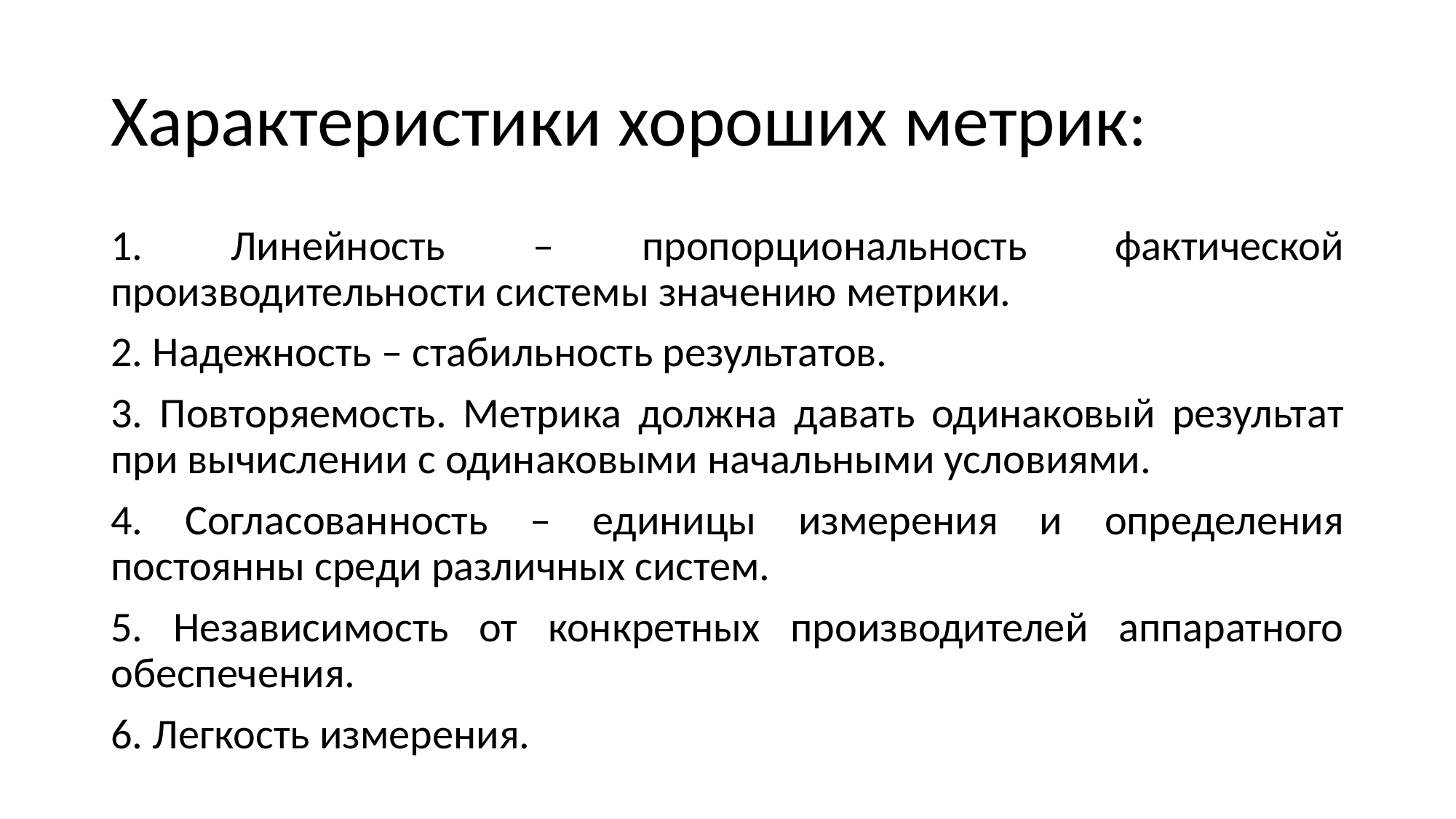

# Характеристики хороших метрик:
1. Линейность – пропорциональность фактической производительности системы значению метрики.
2. Надежность – стабильность результатов.
3. Повторяемость. Метрика должна давать одинаковый результат при вычислении с одинаковыми начальными условиями.
4. Согласованность – единицы измерения и определения постоянны среди различных систем.
5. Независимость от конкретных производителей аппаратного обеспечения.
6. Легкость измерения.